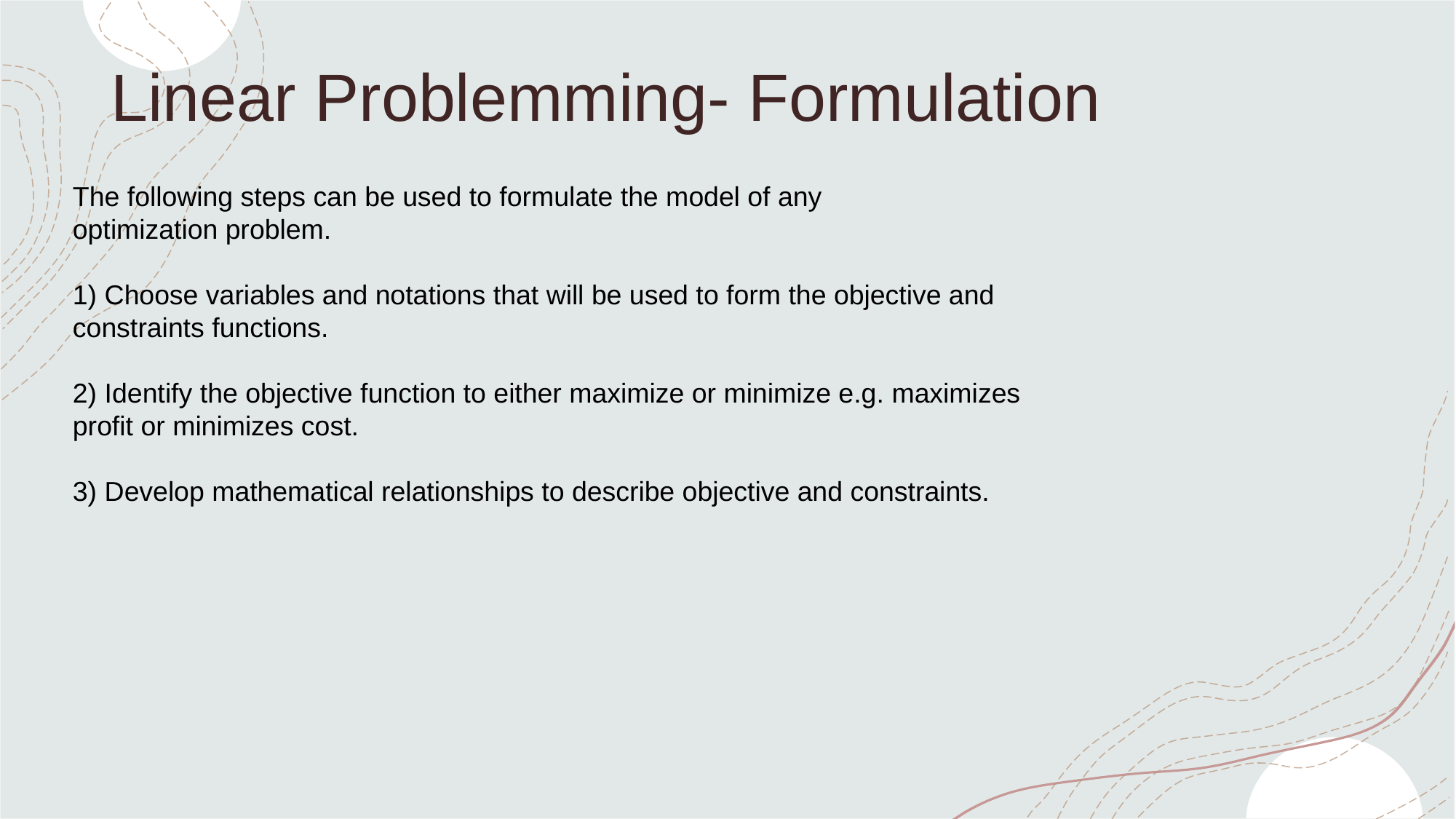

# Linear Problemming- Formulation

The following steps can be used to formulate the model of any
optimization problem.

1) Choose variables and notations that will be used to form the objective and
constraints functions.

2) Identify the objective function to either maximize or minimize e.g. maximizes
profit or minimizes cost.

3) Develop mathematical relationships to describe objective and constraints.